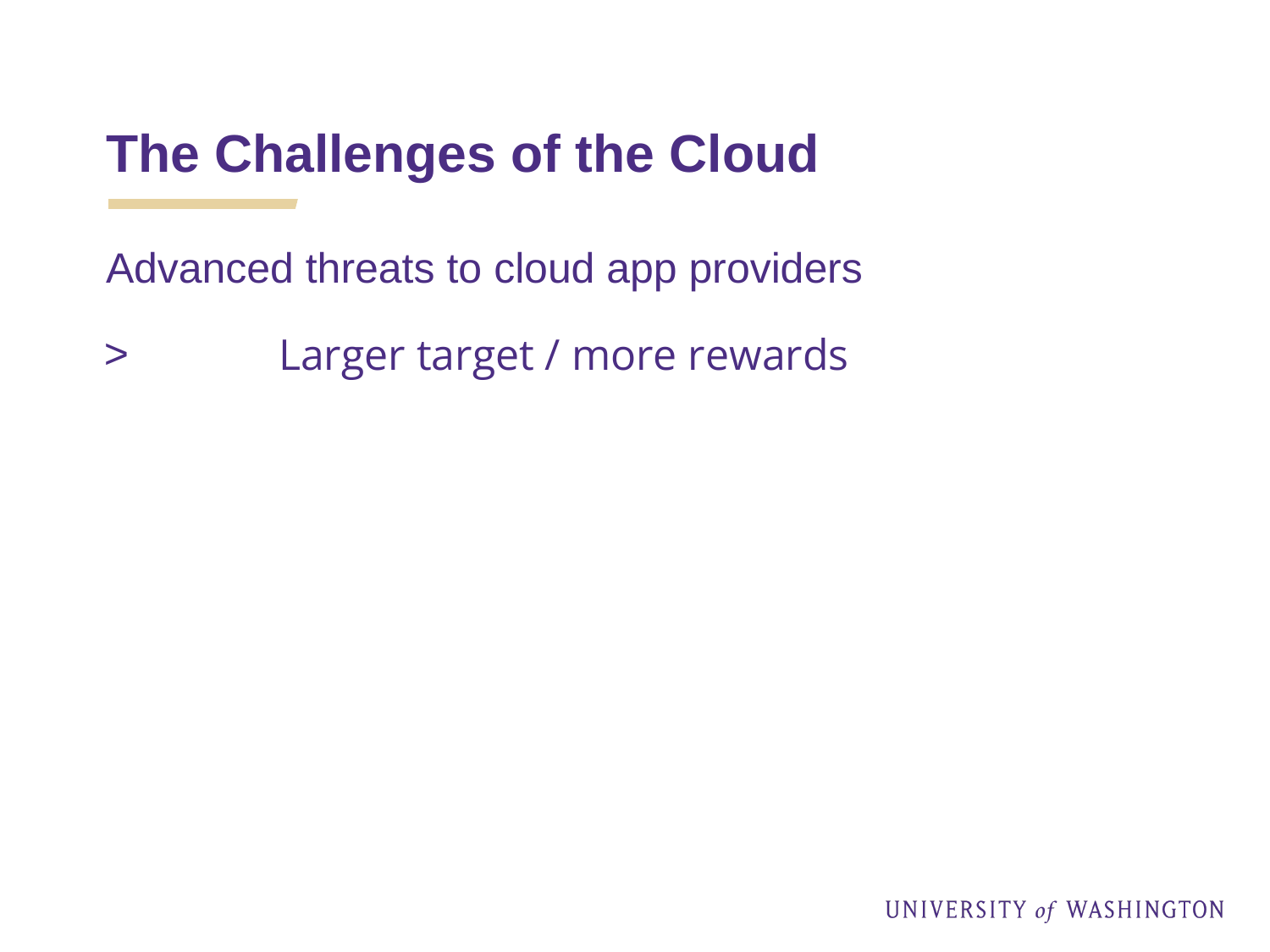

# The Challenges of the Cloud
Advanced threats to cloud app providers
	Larger target / more rewards